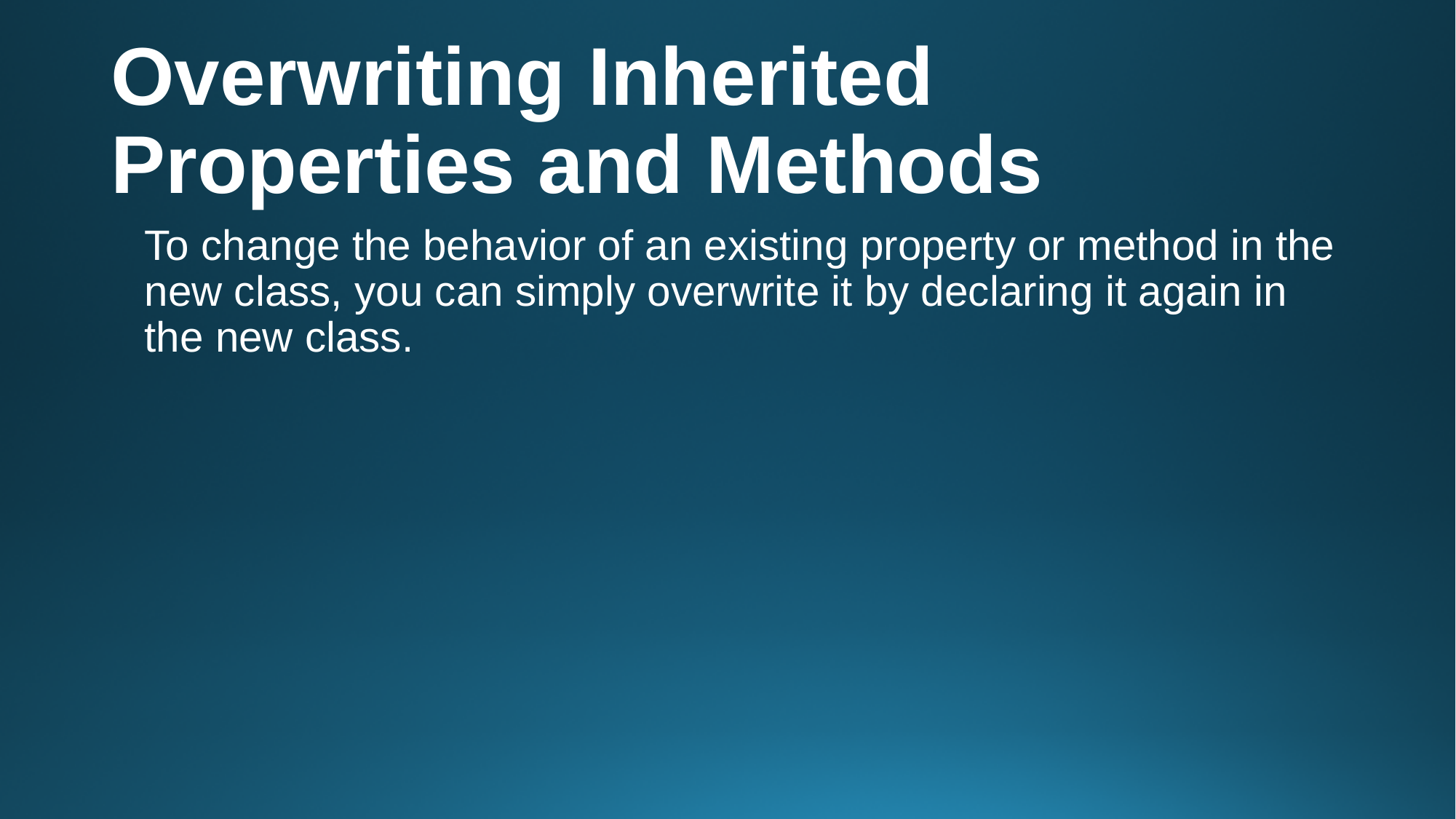

# Overwriting Inherited Properties and Methods
To change the behavior of an existing property or method in the new class, you can simply overwrite it by declaring it again in the new class.